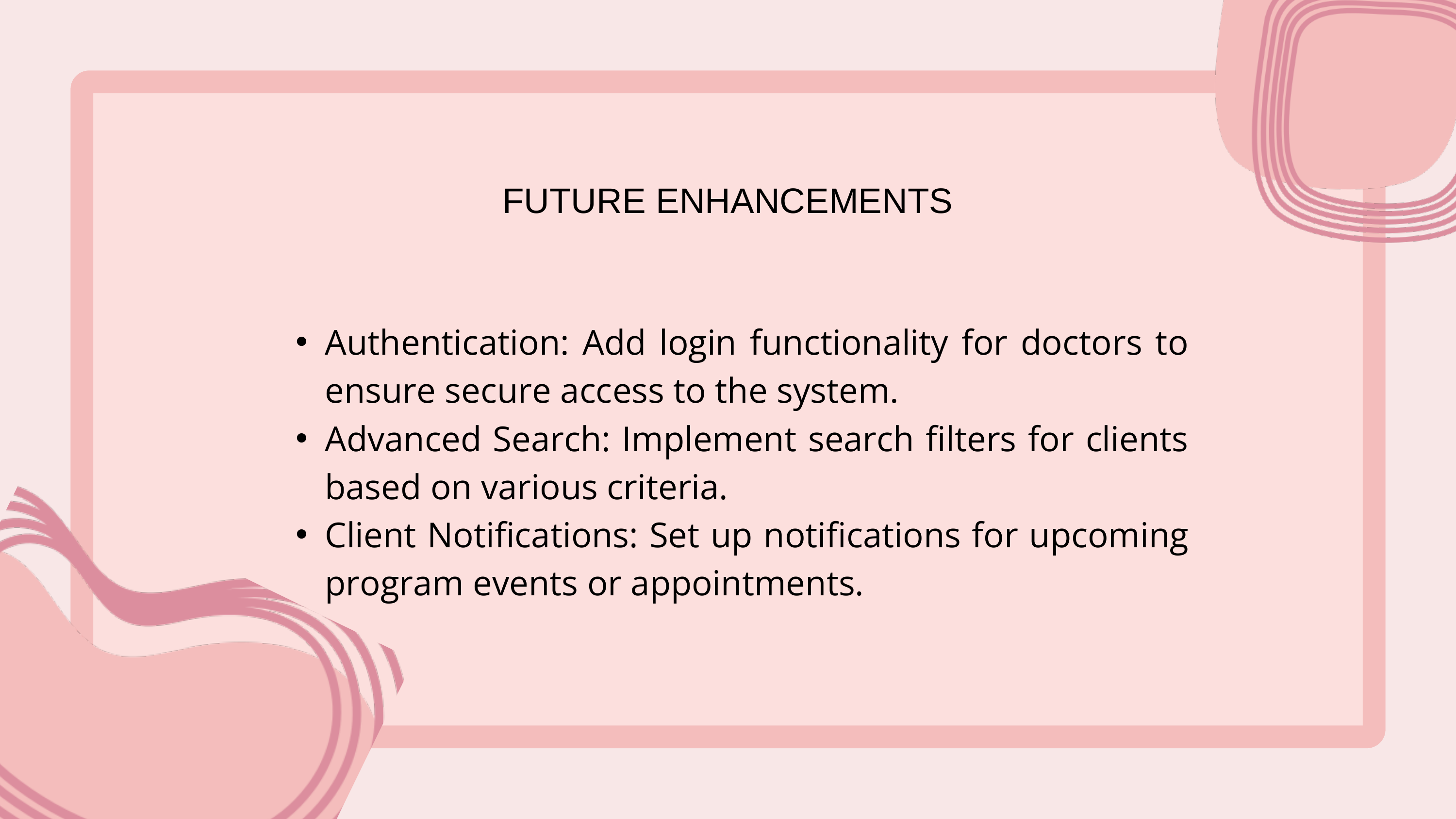

FUTURE ENHANCEMENTS
Authentication: Add login functionality for doctors to ensure secure access to the system.
Advanced Search: Implement search filters for clients based on various criteria.
Client Notifications: Set up notifications for upcoming program events or appointments.